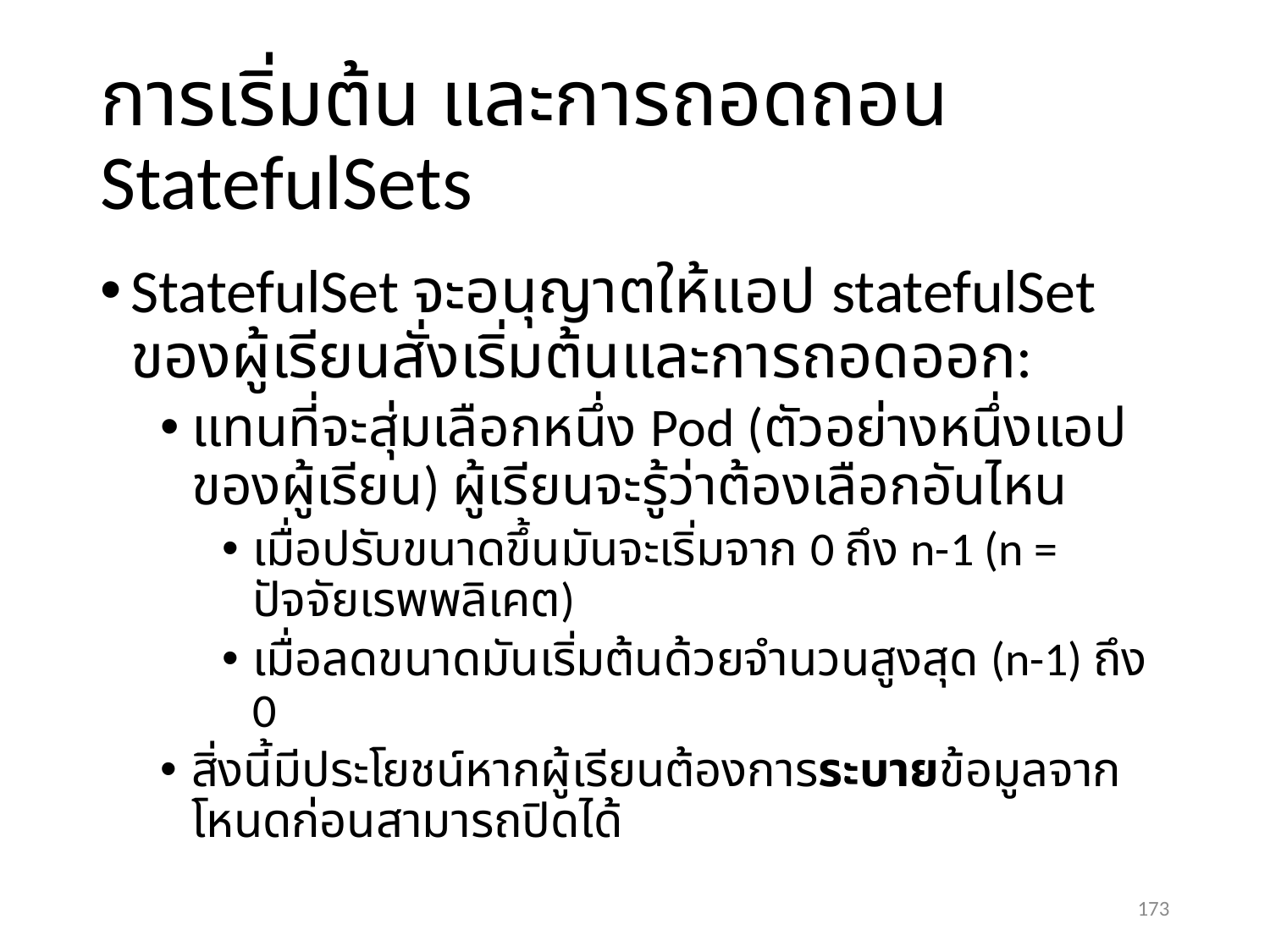

# การเริ่มต้น และการถอดถอน StatefulSets
StatefulSet จะอนุญาตให้แอป statefulSet ของผู้เรียนสั่งเริ่มต้นและการถอดออก:
แทนที่จะสุ่มเลือกหนึ่ง Pod (ตัวอย่างหนึ่งแอปของผู้เรียน) ผู้เรียนจะรู้ว่าต้องเลือกอันไหน
เมื่อปรับขนาดขึ้นมันจะเริ่มจาก 0 ถึง n-1 (n = ปัจจัยเรพพลิเคต)
เมื่อลดขนาดมันเริ่มต้นด้วยจำนวนสูงสุด (n-1) ถึง 0
สิ่งนี้มีประโยชน์หากผู้เรียนต้องการระบายข้อมูลจากโหนดก่อนสามารถปิดได้
173